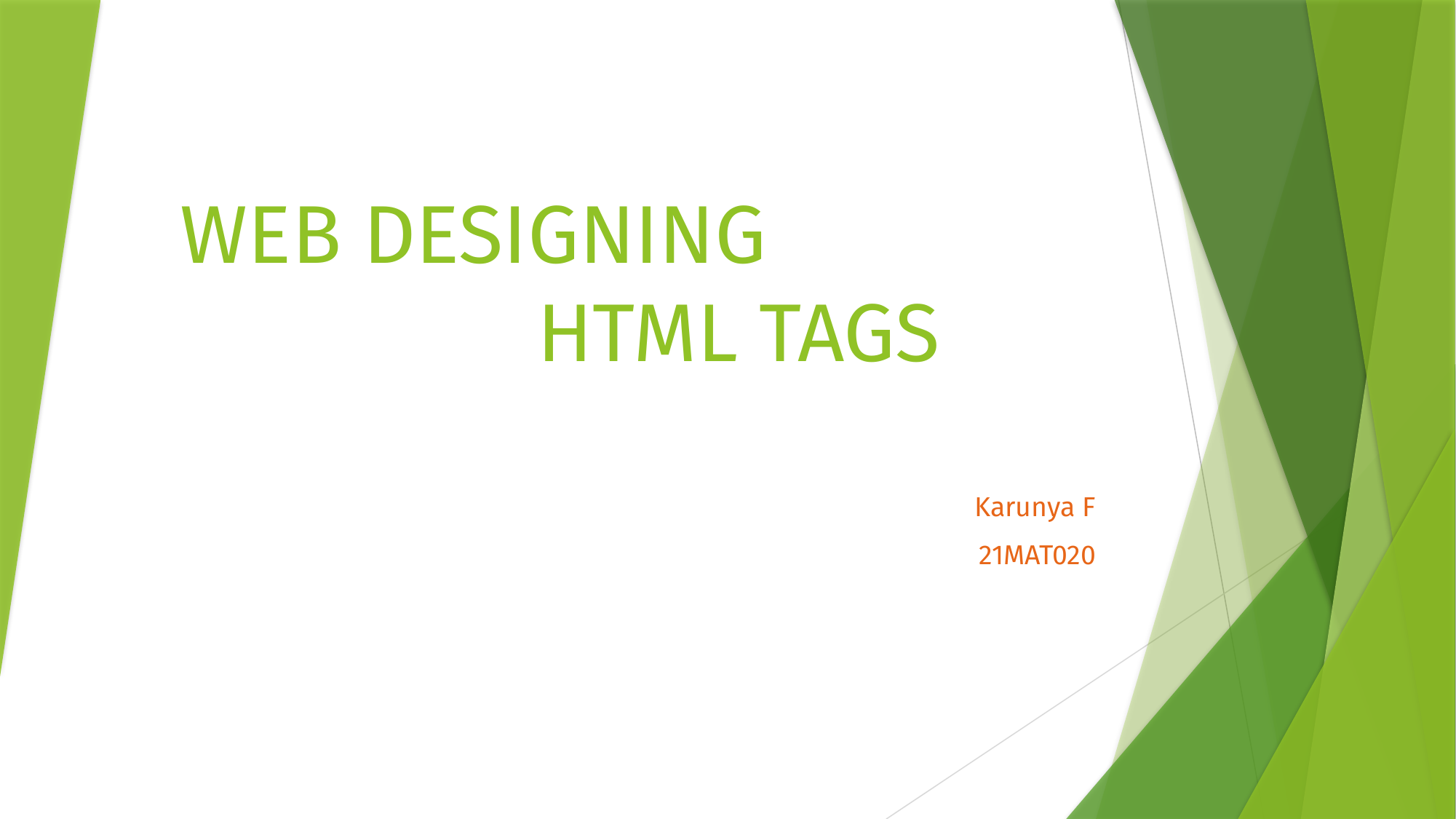

# WEB DESIGNING HTML TAGS
Karunya F
21MAT020